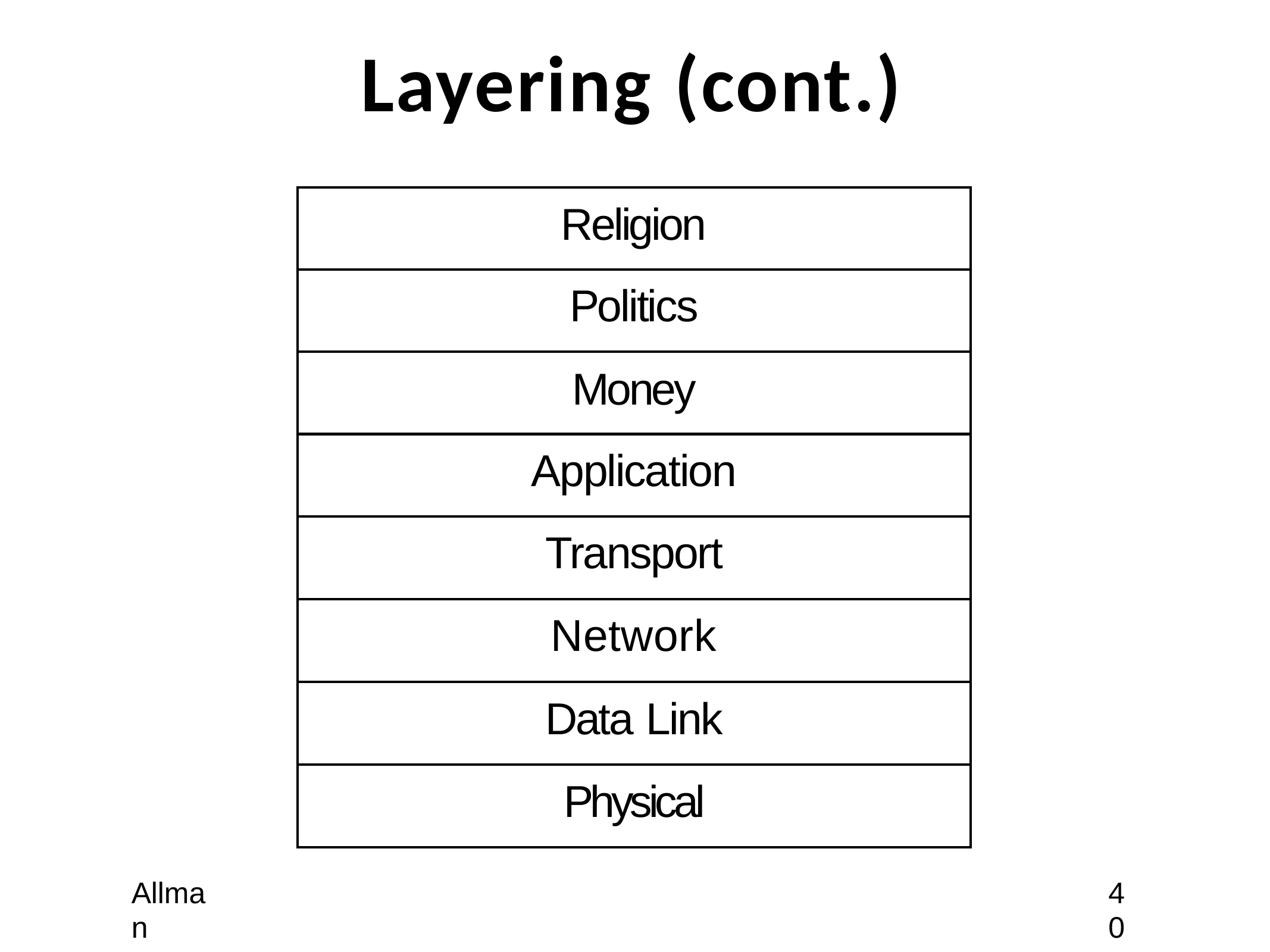

# Layering (cont.)
| Religion |
| --- |
| Politics |
| Money |
| Application |
| Transport |
| Network |
| Data Link |
| Physical |
Allman
40